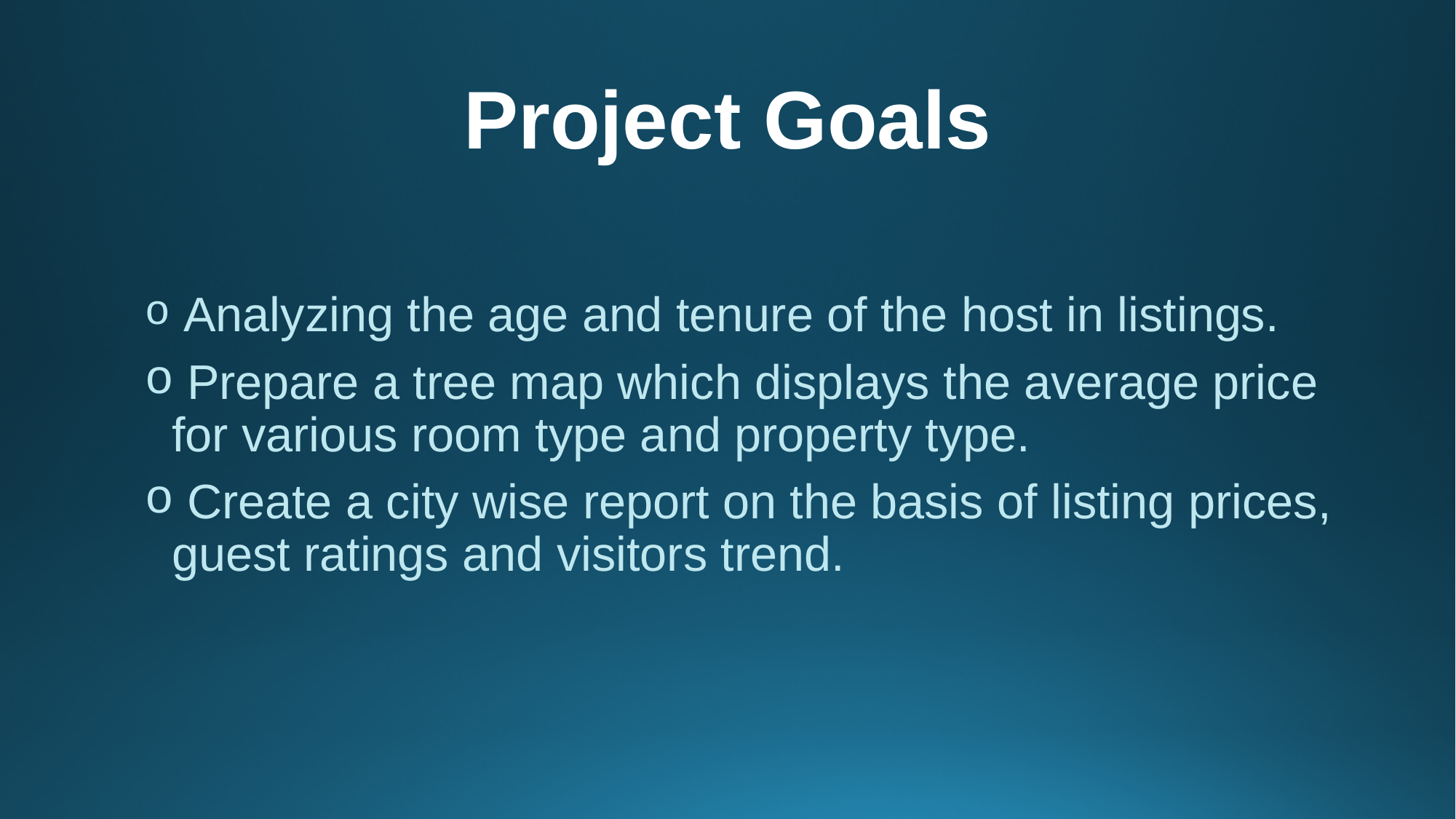

# Project Goals

 Analyzing the age and tenure of the host in listings.
 Prepare a tree map which displays the average price for various room type and property type.
 Create a city wise report on the basis of listing prices, guest ratings and visitors trend.